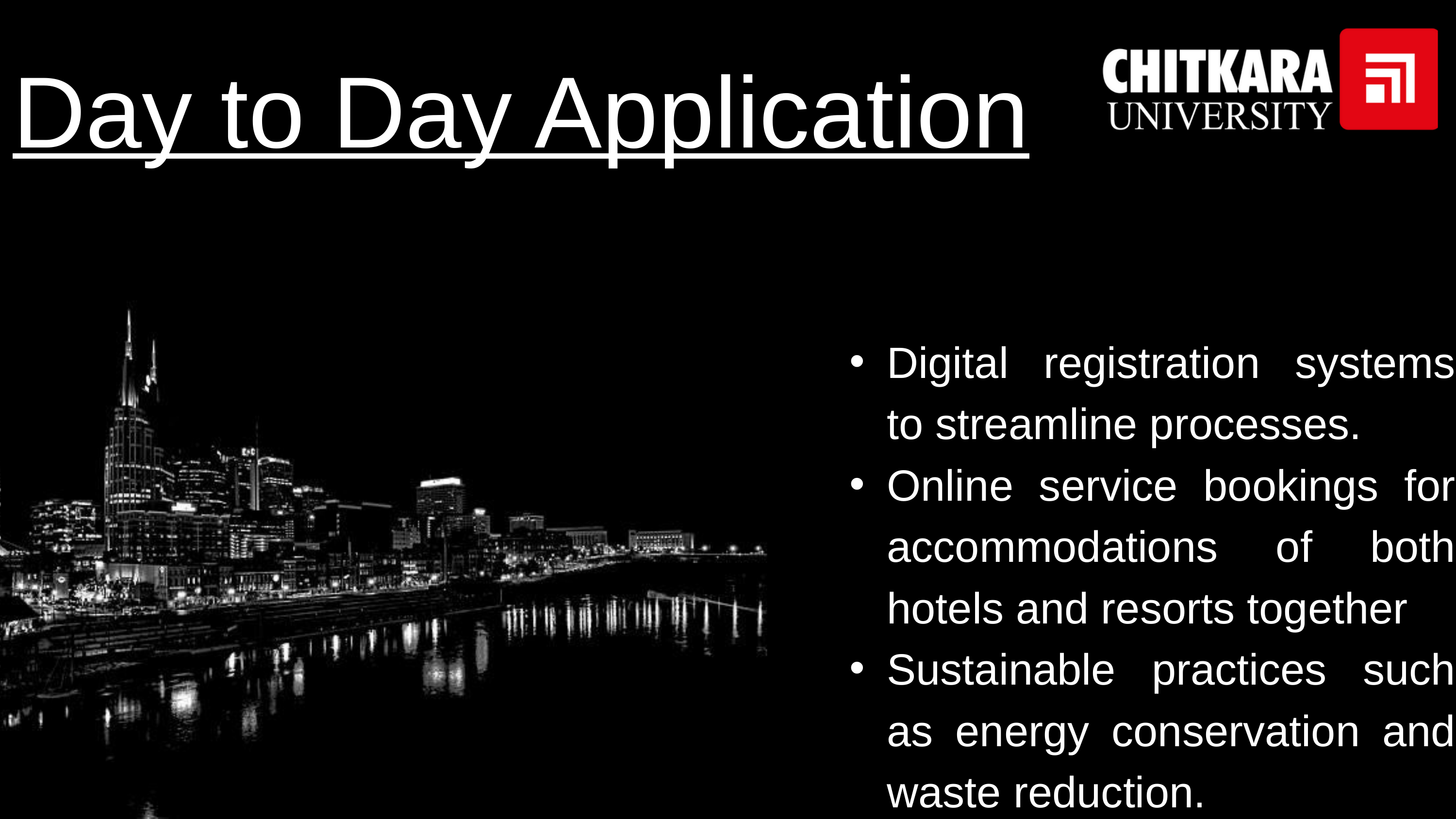

Day to Day Application

Digital registration systems to streamline processes.
Online service bookings for accommodations of both hotels and resorts together
Sustainable practices such as energy conservation and waste reduction.